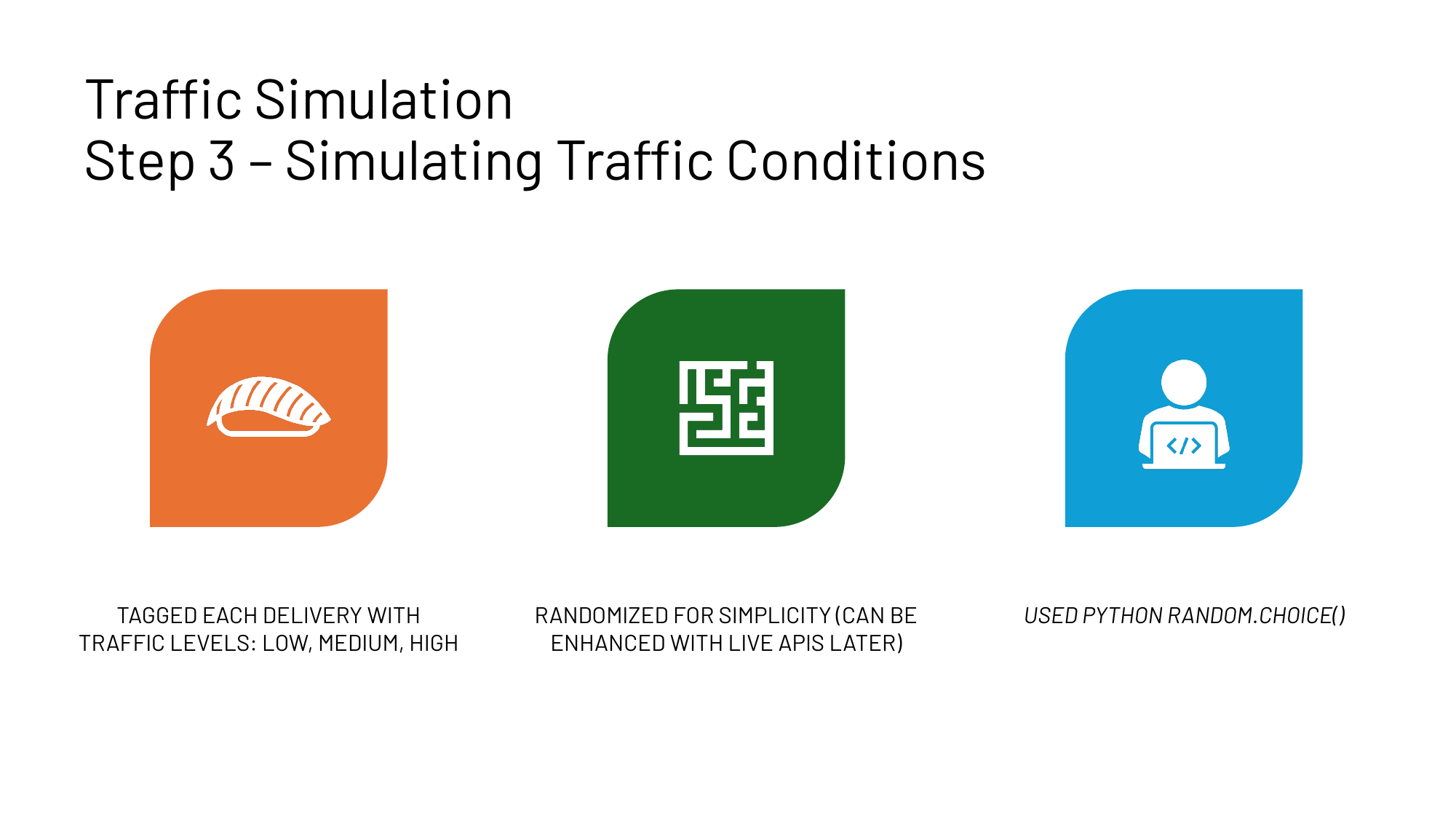

# Traffic Simulation Step 3 – Simulating Traffic Conditions
Tagged each delivery with traffic levels: Low, Medium, High
Randomized for simplicity (can be enhanced with live APIs later)
Used Python random.choice()